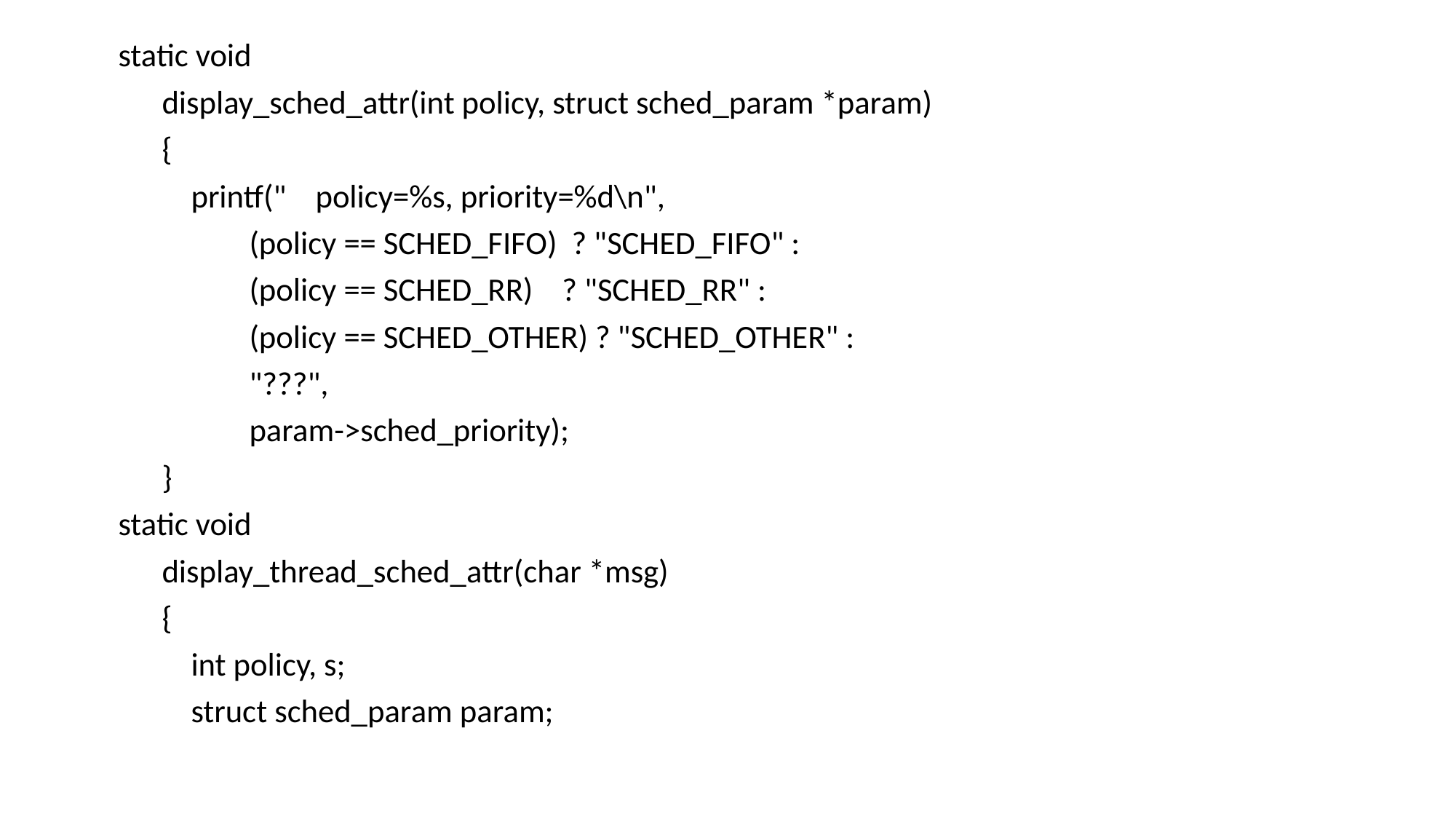

static void
       display_sched_attr(int policy, struct sched_param *param)
       {
           printf("    policy=%s, priority=%d\n",
                   (policy == SCHED_FIFO)  ? "SCHED_FIFO" :
                   (policy == SCHED_RR)    ? "SCHED_RR" :
                   (policy == SCHED_OTHER) ? "SCHED_OTHER" :
                   "???",
                   param->sched_priority);
       }
 static void
       display_thread_sched_attr(char *msg)
       {
           int policy, s;
           struct sched_param param;